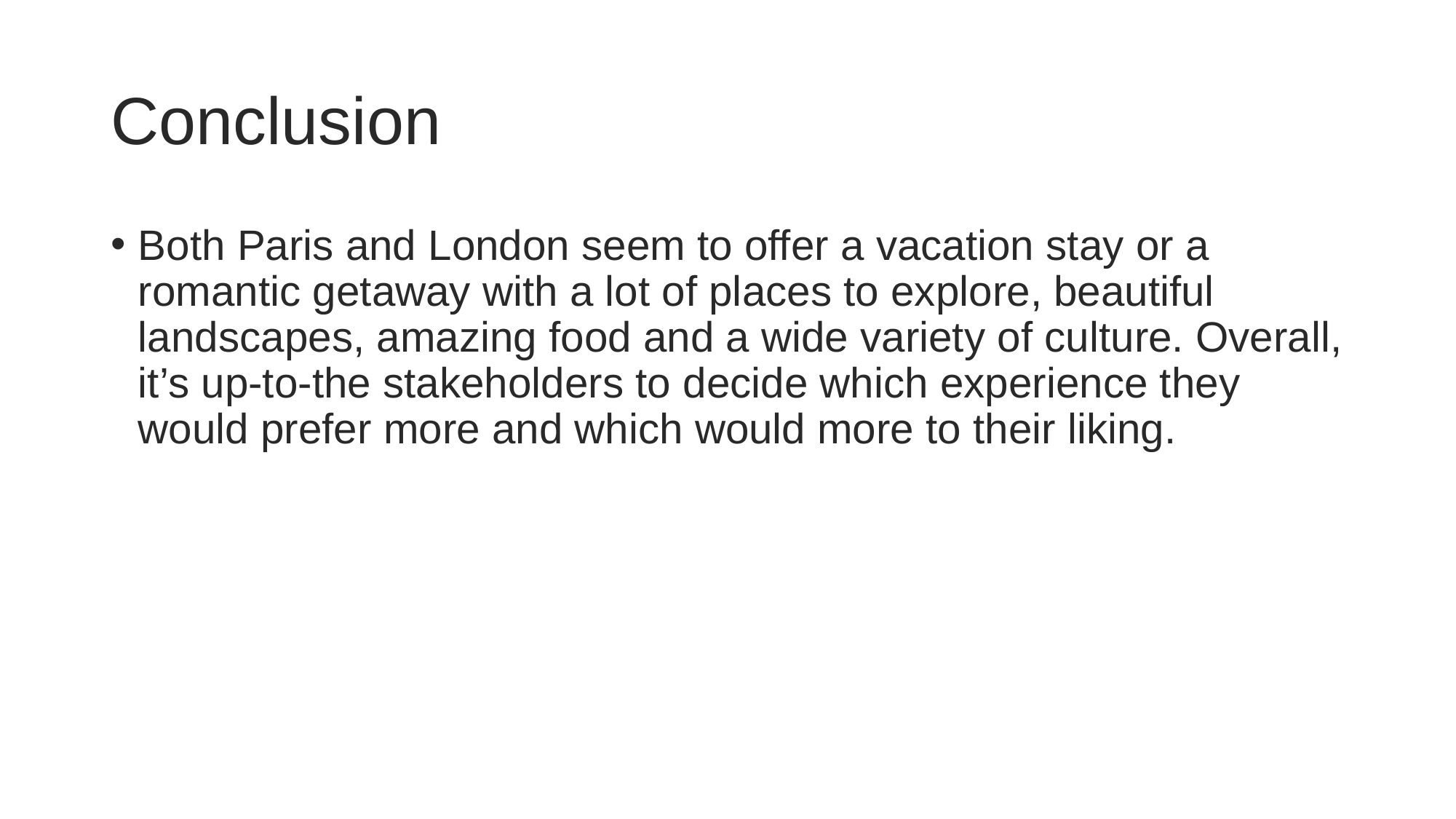

# Conclusion
Both Paris and London seem to offer a vacation stay or a romantic getaway with a lot of places to explore, beautiful landscapes, amazing food and a wide variety of culture. Overall, it’s up-to-the stakeholders to decide which experience they would prefer more and which would more to their liking.